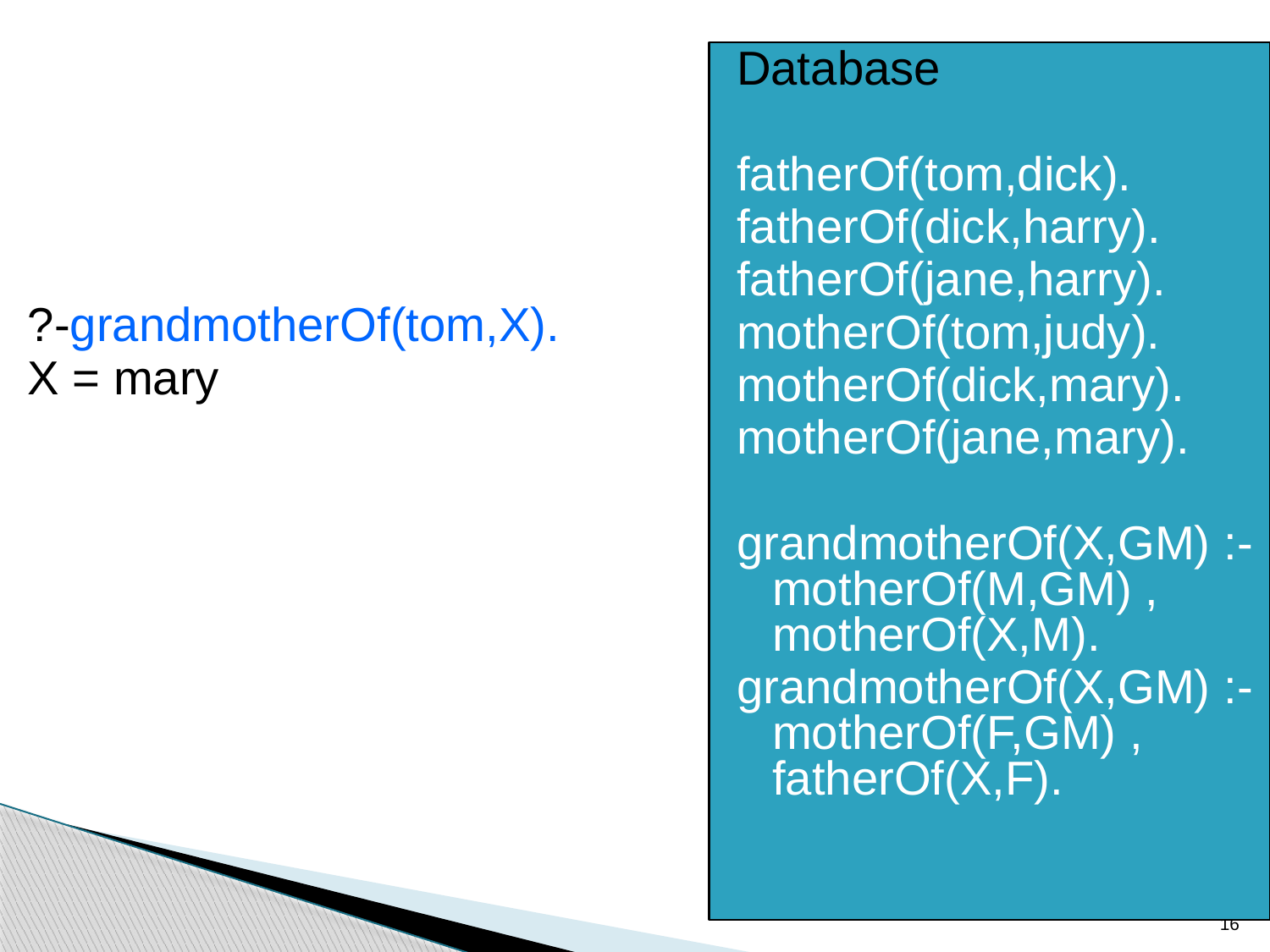

Database

fatherOf(tom,dick).
fatherOf(dick,harry).
fatherOf(jane,harry).
motherOf(tom,judy).
motherOf(dick,mary).
motherOf(jane,mary).

grandmotherOf(X,GM) :- motherOf(M,GM) , motherOf(X,M).
grandmotherOf(X,GM) :- motherOf(F,GM) , fatherOf(X,F).

?-grandmotherOf(tom,X).
X = mary
16